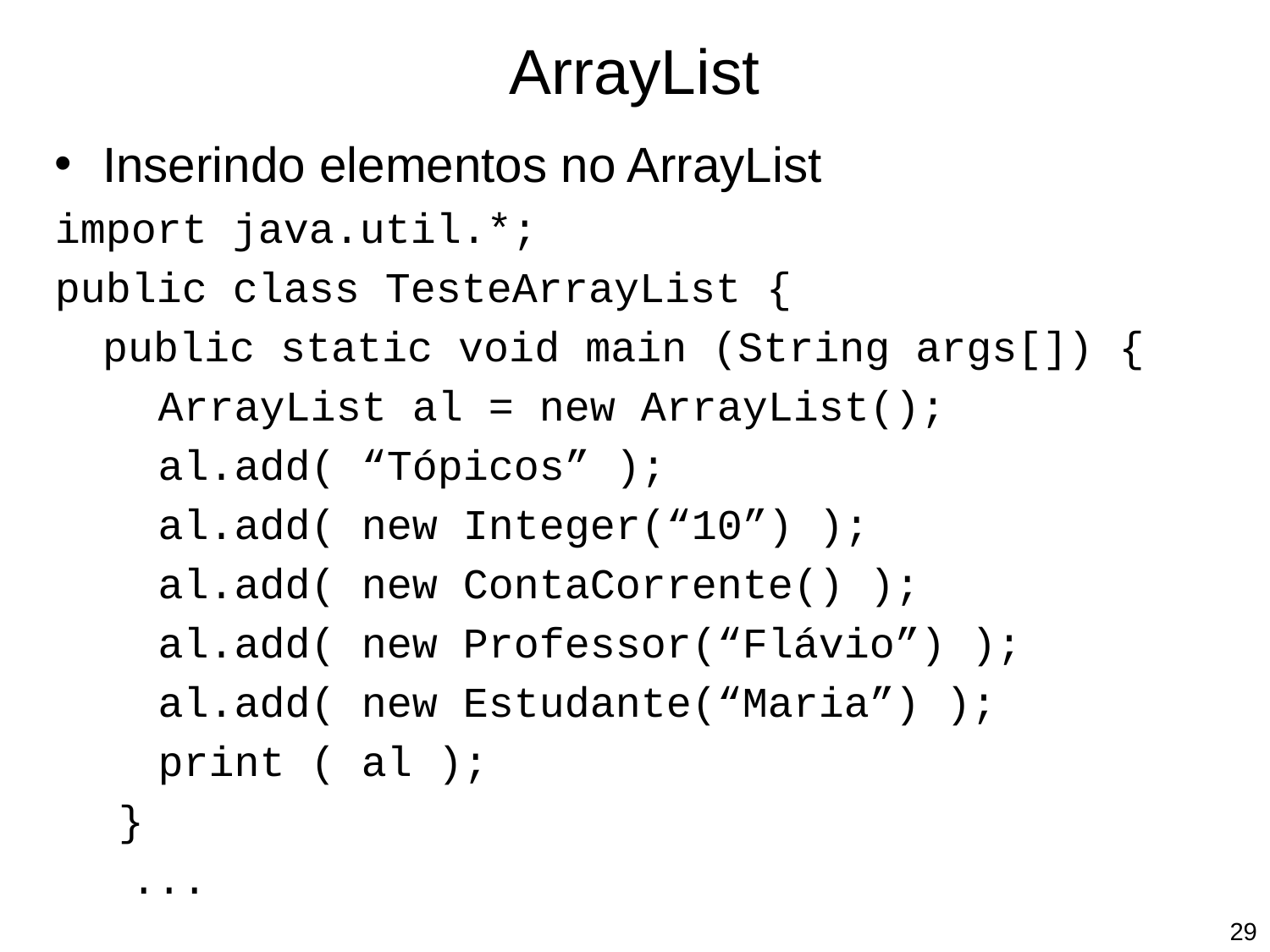

ArrayList
Inserindo elementos no ArrayList
import java.util.*;
public class TesteArrayList {
	public static void main (String args[]) {
	ArrayList al = new ArrayList();
	al.add( “Tópicos” );
	al.add( new Integer(“10”) );
	al.add( new ContaCorrente() );
	al.add( new Professor(“Flávio”) );
	al.add( new Estudante(“Maria”) );
	print ( al );
}
   ...
29